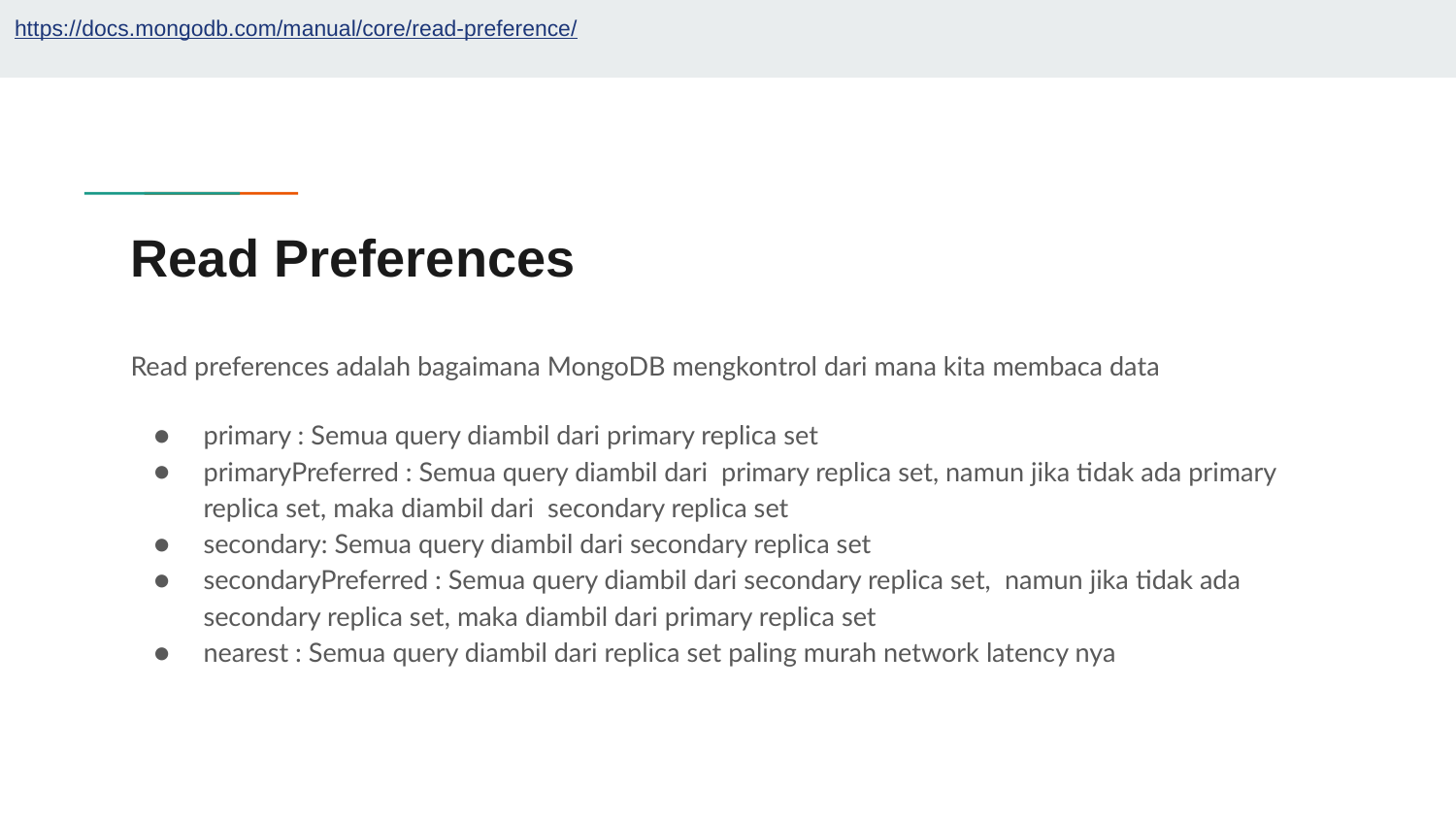

https://docs.mongodb.com/manual/core/read-preference/
# Read Preferences
Read preferences adalah bagaimana MongoDB mengkontrol dari mana kita membaca data
primary : Semua query diambil dari primary replica set
primaryPreferred : Semua query diambil dari  primary replica set, namun jika tidak ada primary replica set, maka diambil dari  secondary replica set
secondary: Semua query diambil dari secondary replica set
secondaryPreferred : Semua query diambil dari secondary replica set,  namun jika tidak ada secondary replica set, maka diambil dari primary replica set
nearest : Semua query diambil dari replica set paling murah network latency nya